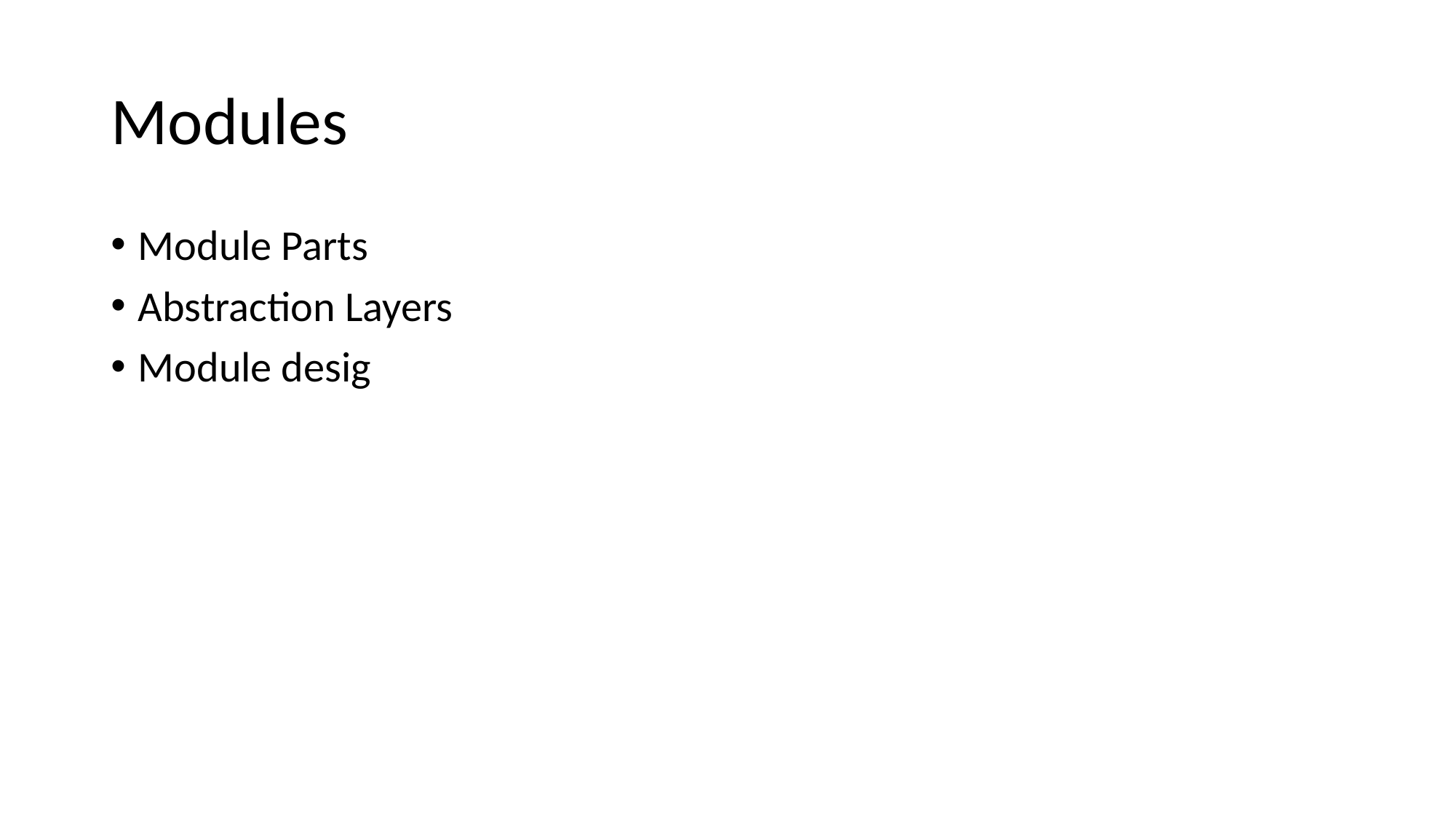

# Modules
Module Parts
Abstraction Layers
Module desig